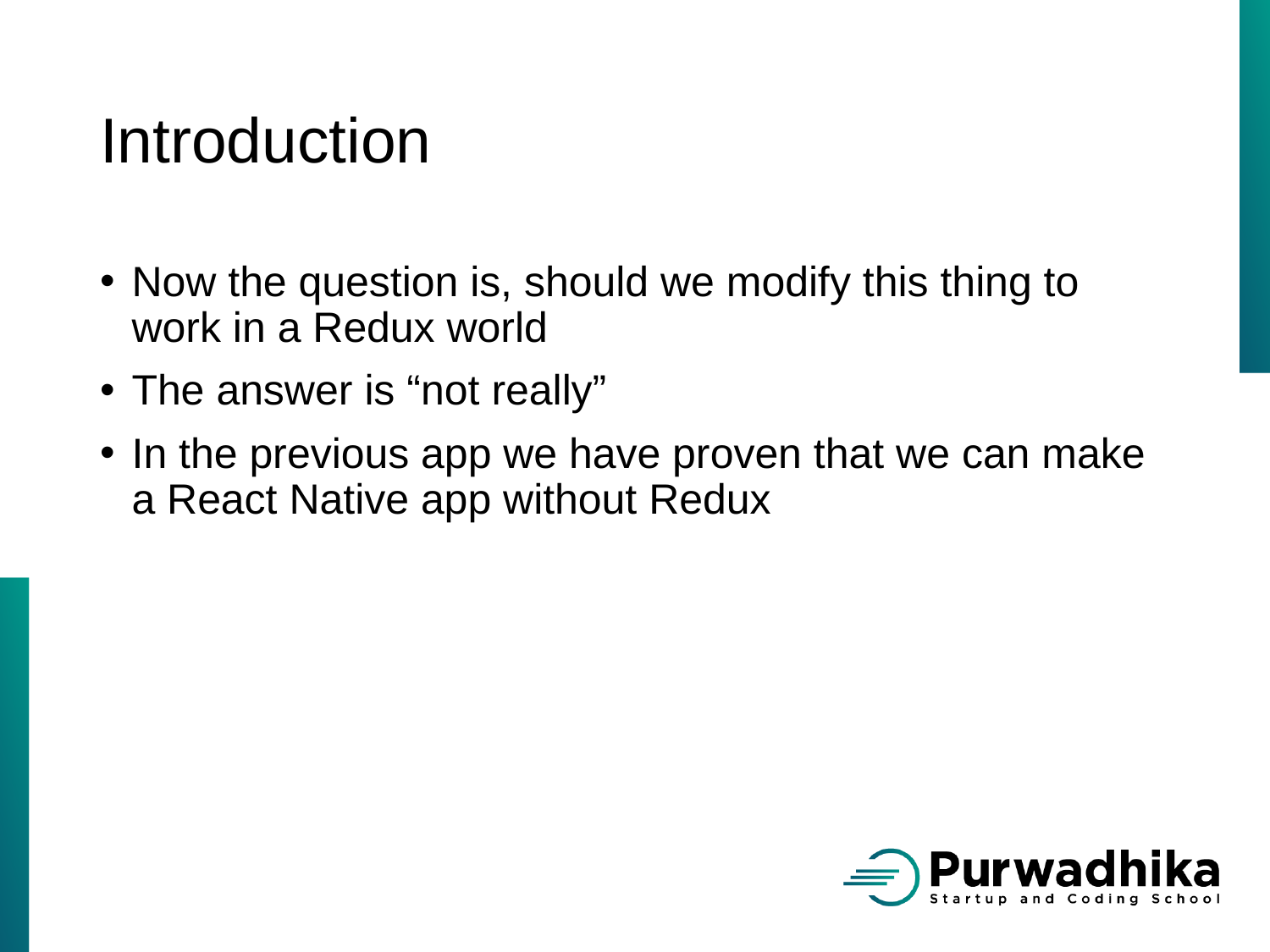

# Introduction
Now the question is, should we modify this thing to work in a Redux world
The answer is “not really”
In the previous app we have proven that we can make a React Native app without Redux